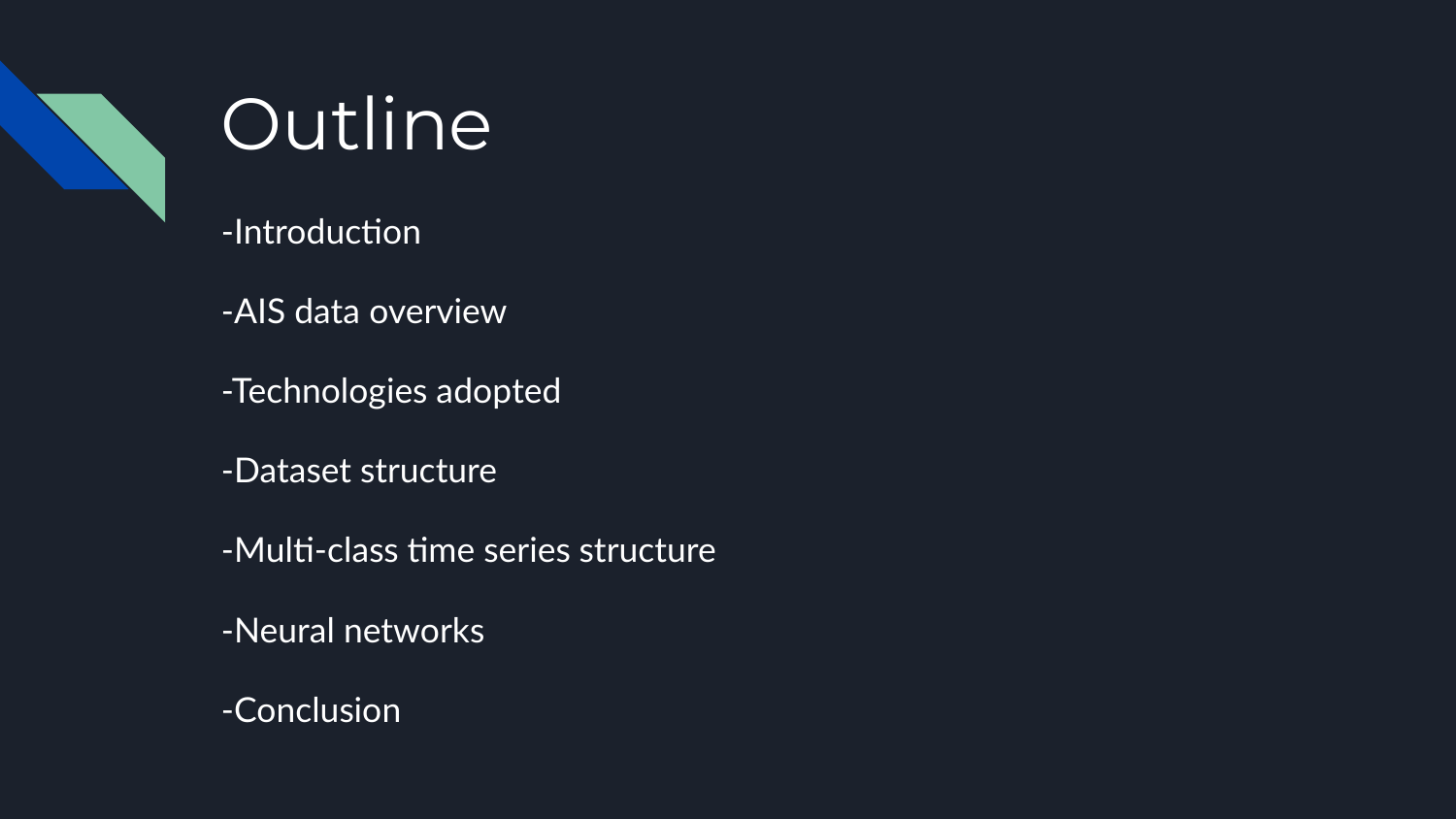

# Outline
-Introduction
-AIS data overview
-Technologies adopted
-Dataset structure
-Multi-class time series structure
-Neural networks
-Conclusion